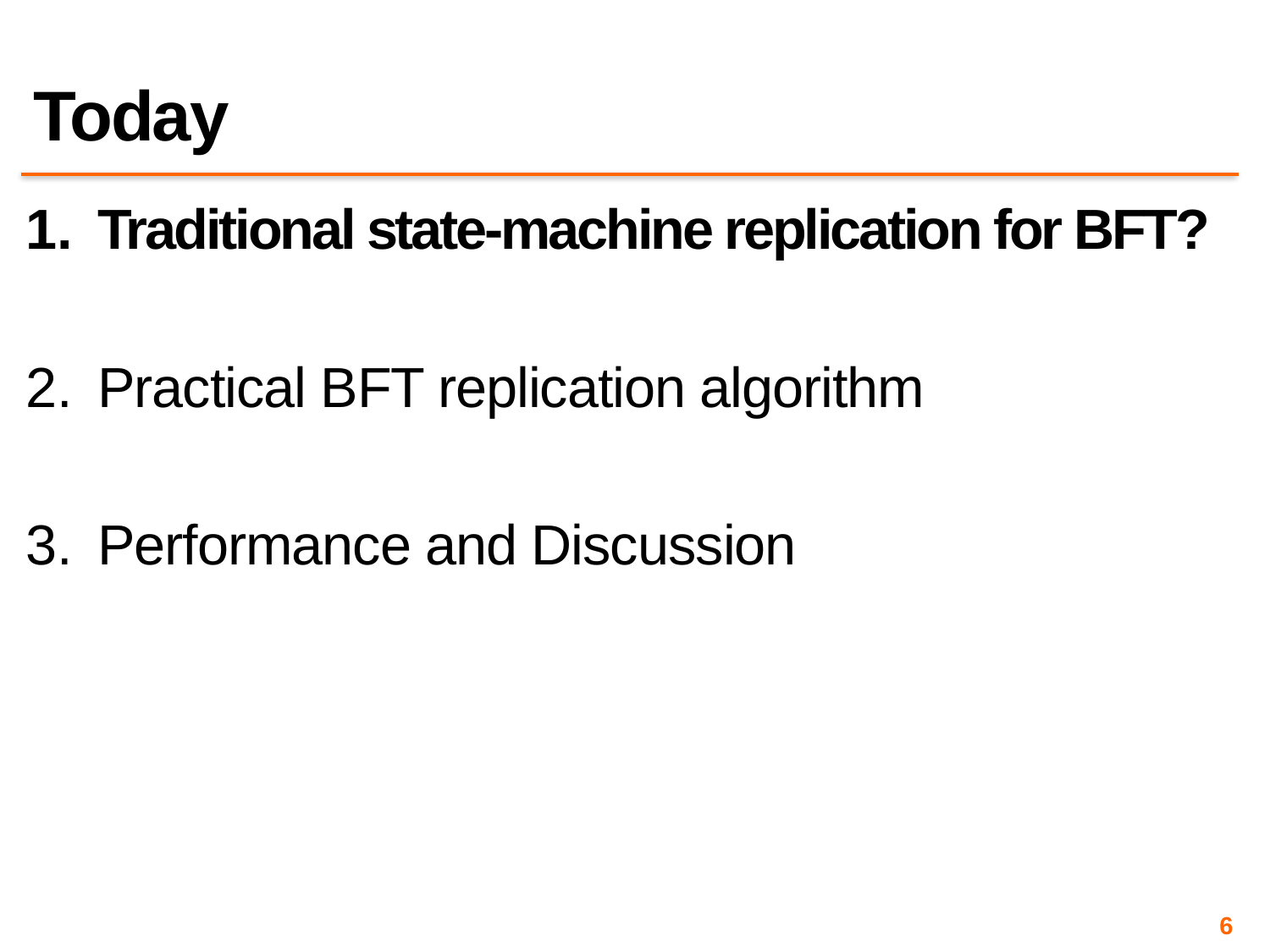

# Today
Traditional state-machine replication for BFT?

Practical BFT replication algorithm

Performance and Discussion
6